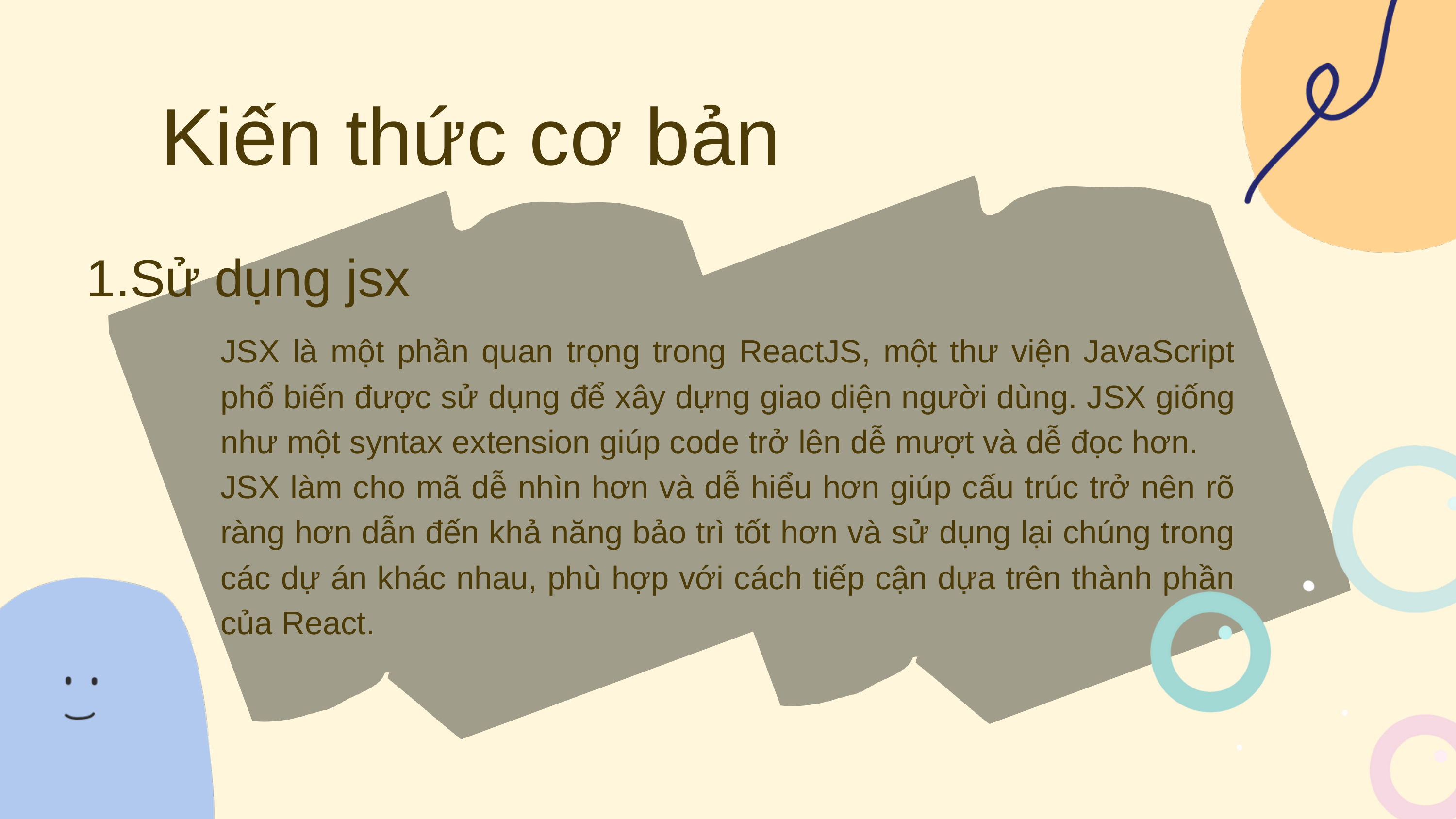

Kiến thức cơ bản
01

1.Sử dụng jsx
JSX là một phần quan trọng trong ReactJS, một thư viện JavaScript phổ biến được sử dụng để xây dựng giao diện người dùng. JSX giống như một syntax extension giúp code trở lên dễ mượt và dễ đọc hơn.
JSX làm cho mã dễ nhìn hơn và dễ hiểu hơn giúp cấu trúc trở nên rõ ràng hơn dẫn đến khả năng bảo trì tốt hơn và sử dụng lại chúng trong các dự án khác nhau, phù hợp với cách tiếp cận dựa trên thành phần của React.